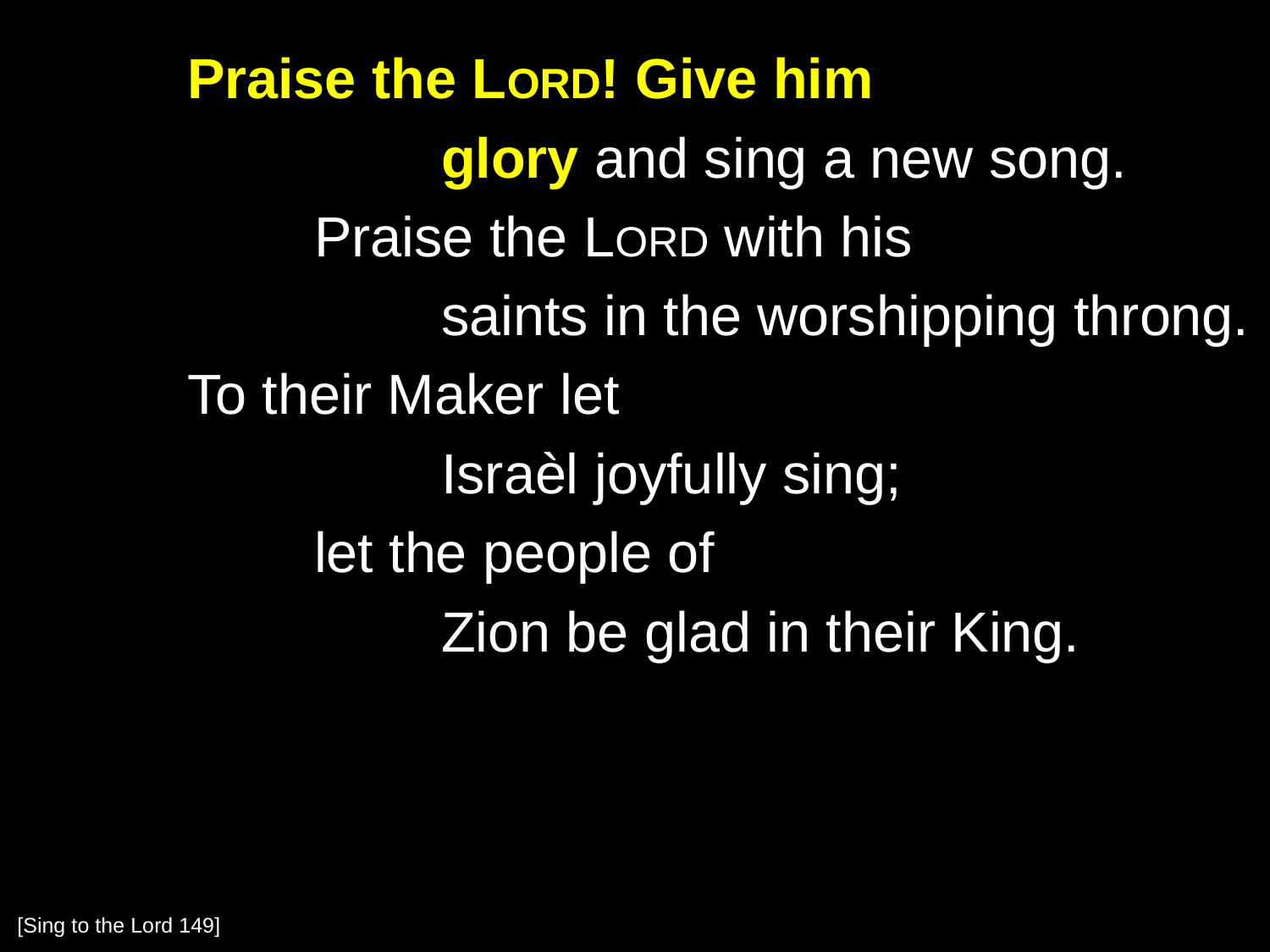

Praise the Lord! Give him
			glory and sing a new song.
		Praise the Lord with his
			saints in the worshipping throng.
	To their Maker let
			Israèl joyfully sing;
		let the people of
			Zion be glad in their King.
[Sing to the Lord 149]